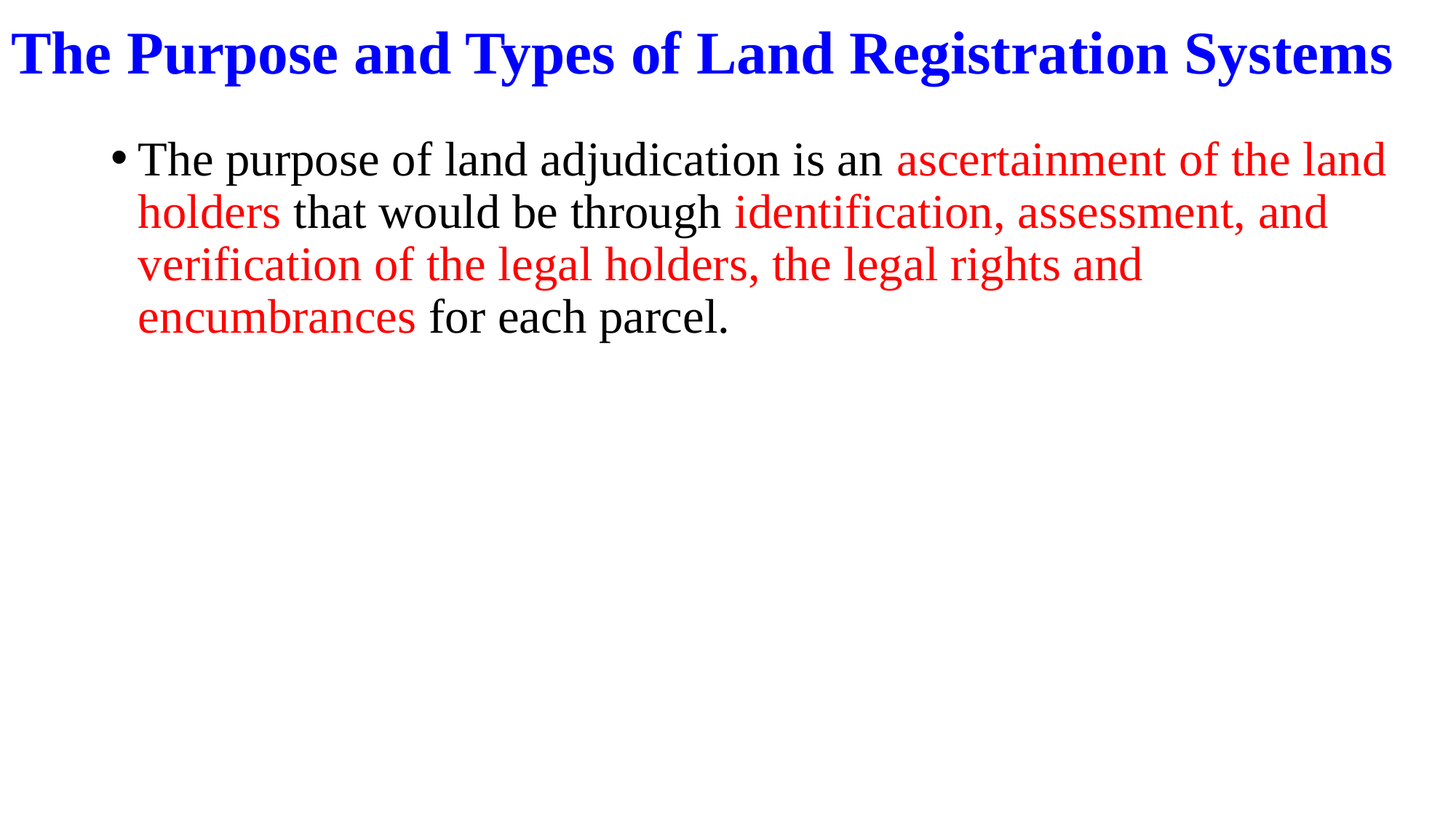

# The Purpose and Types of Land Registration Systems
The purpose of land adjudication is an ascertainment of the land holders that would be through identification, assessment, and verification of the legal holders, the legal rights and encumbrances for each parcel.